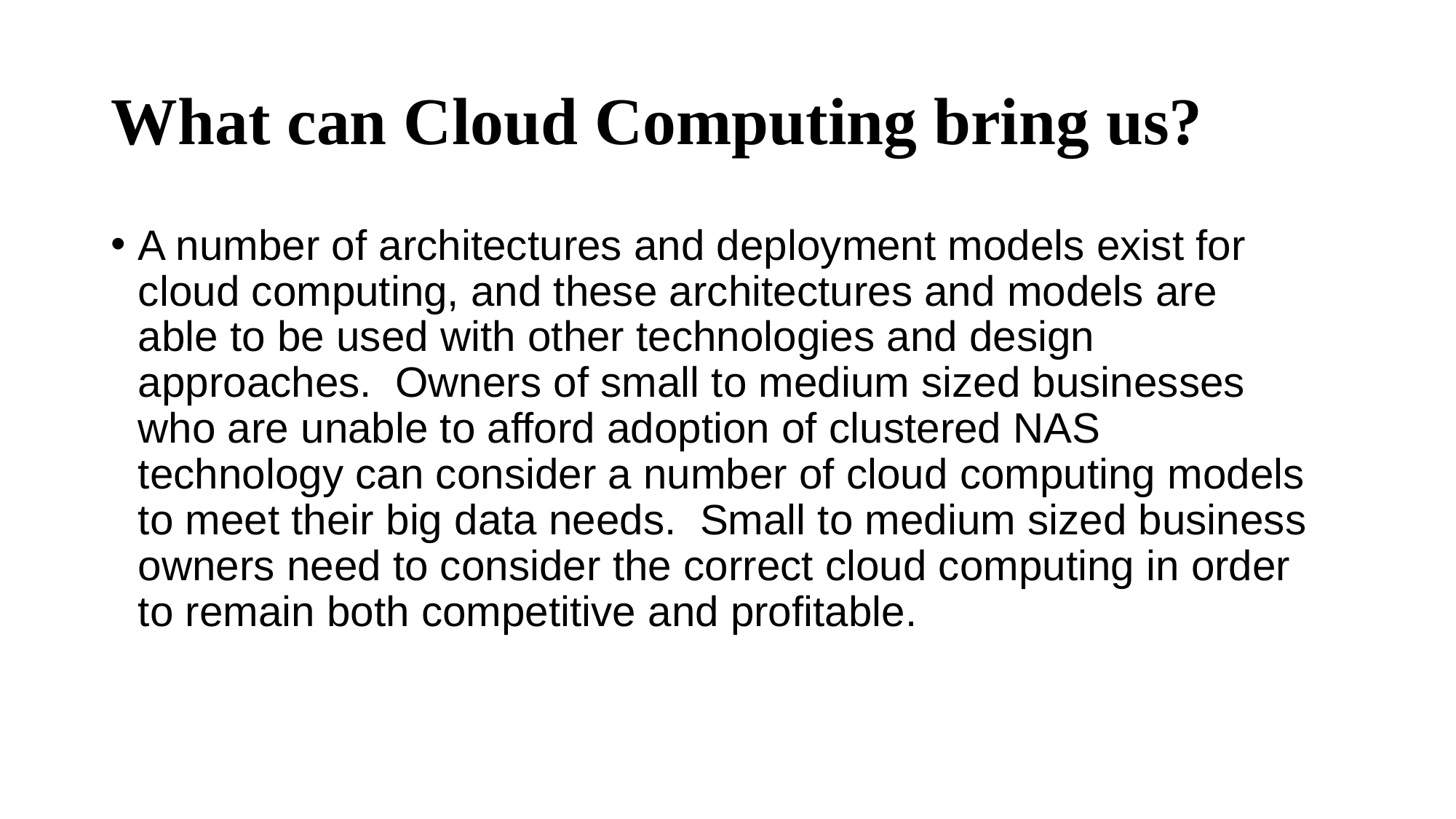

# What can Cloud Computing bring us?
A number of architectures and deployment models exist for cloud computing, and these architectures and models are able to be used with other technologies and design approaches.  Owners of small to medium sized businesses who are unable to afford adoption of clustered NAS technology can consider a number of cloud computing models to meet their big data needs.  Small to medium sized business owners need to consider the correct cloud computing in order to remain both competitive and profitable.